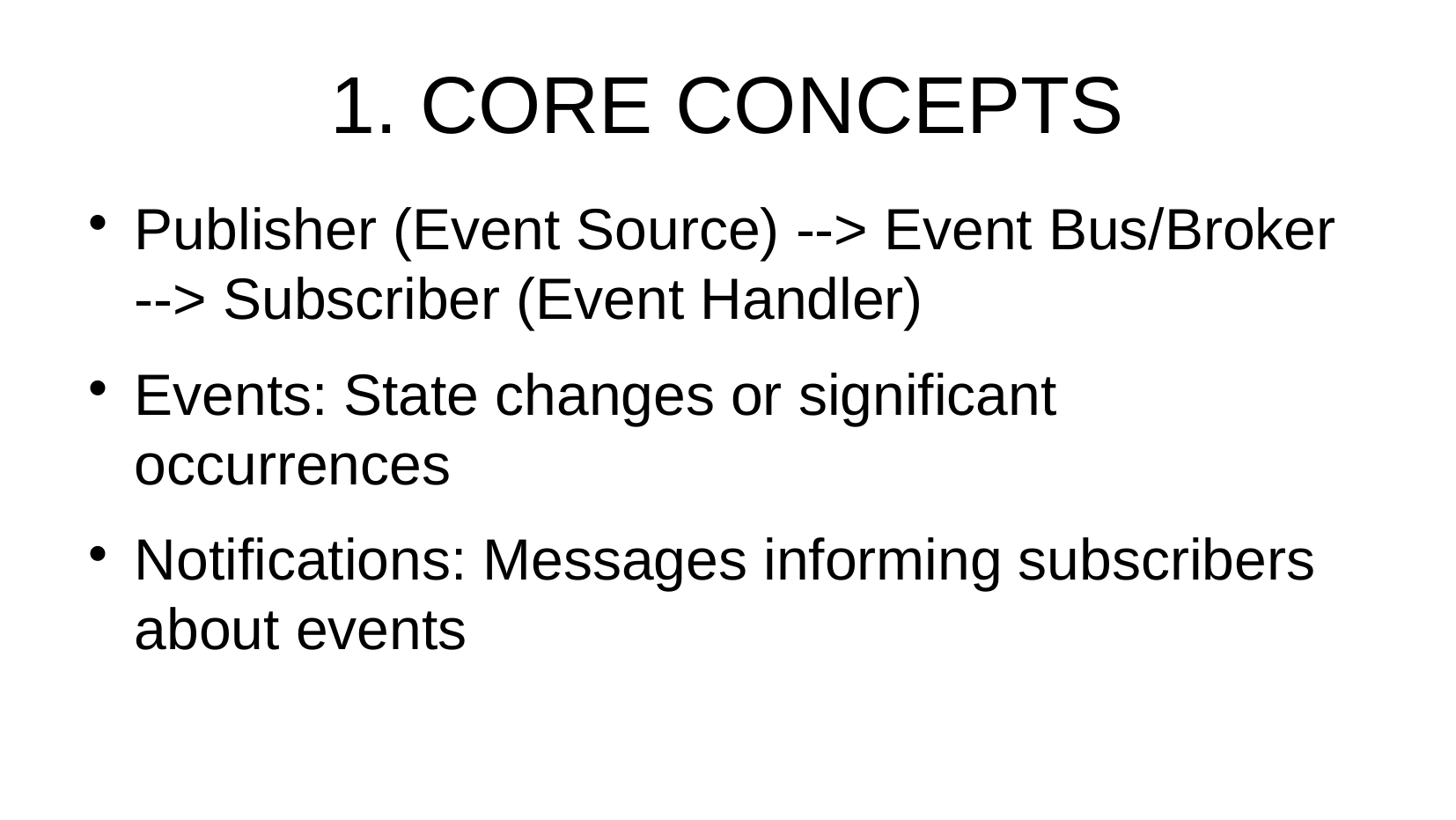

1. CORE CONCEPTS
Publisher (Event Source) --> Event Bus/Broker --> Subscriber (Event Handler)
Events: State changes or significant occurrences
Notifications: Messages informing subscribers about events